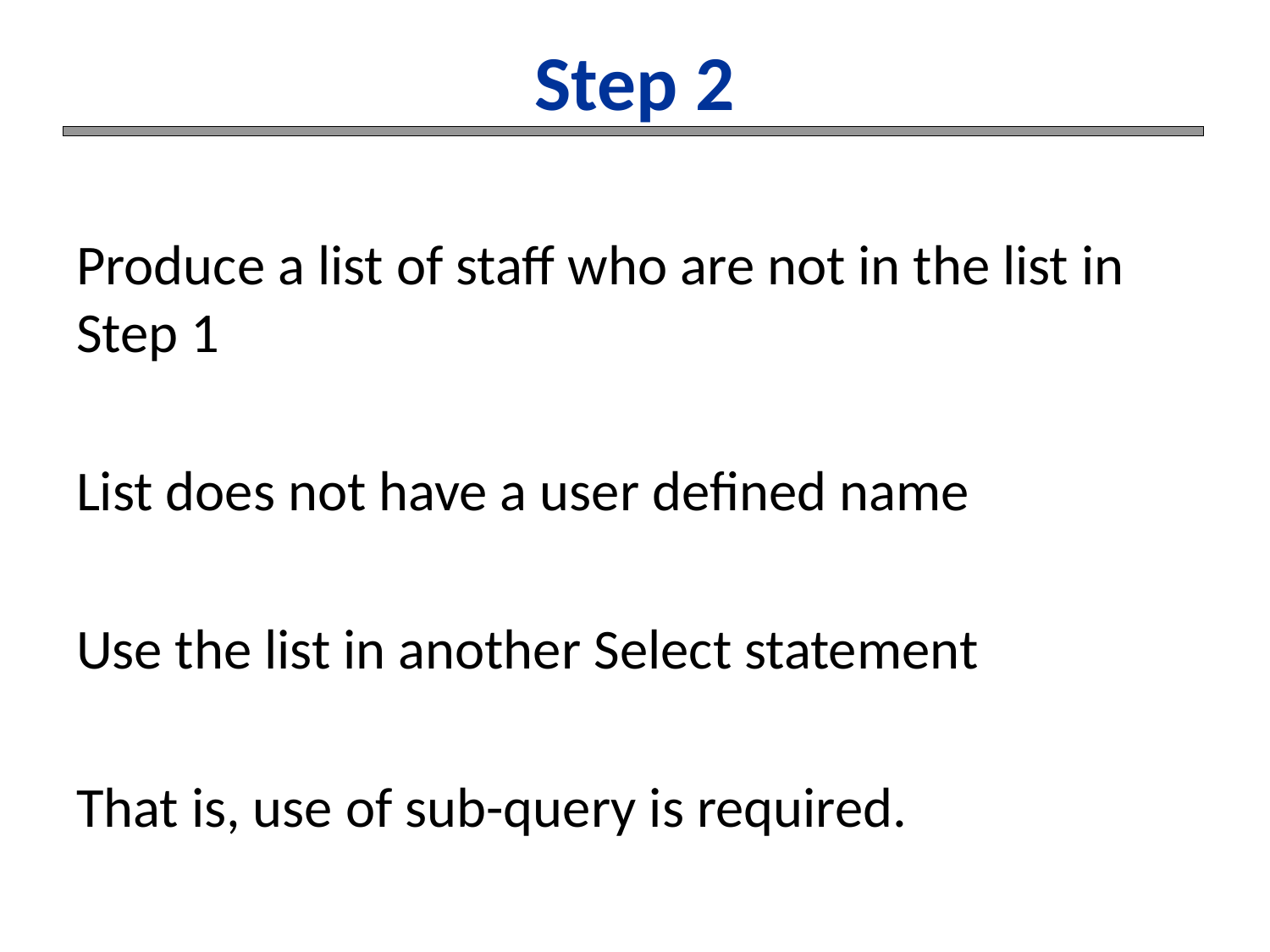

# Step 2

Produce a list of staff who are not in the list in Step 1

List does not have a user defined name

Use the list in another Select statement

That is, use of sub-query is required.